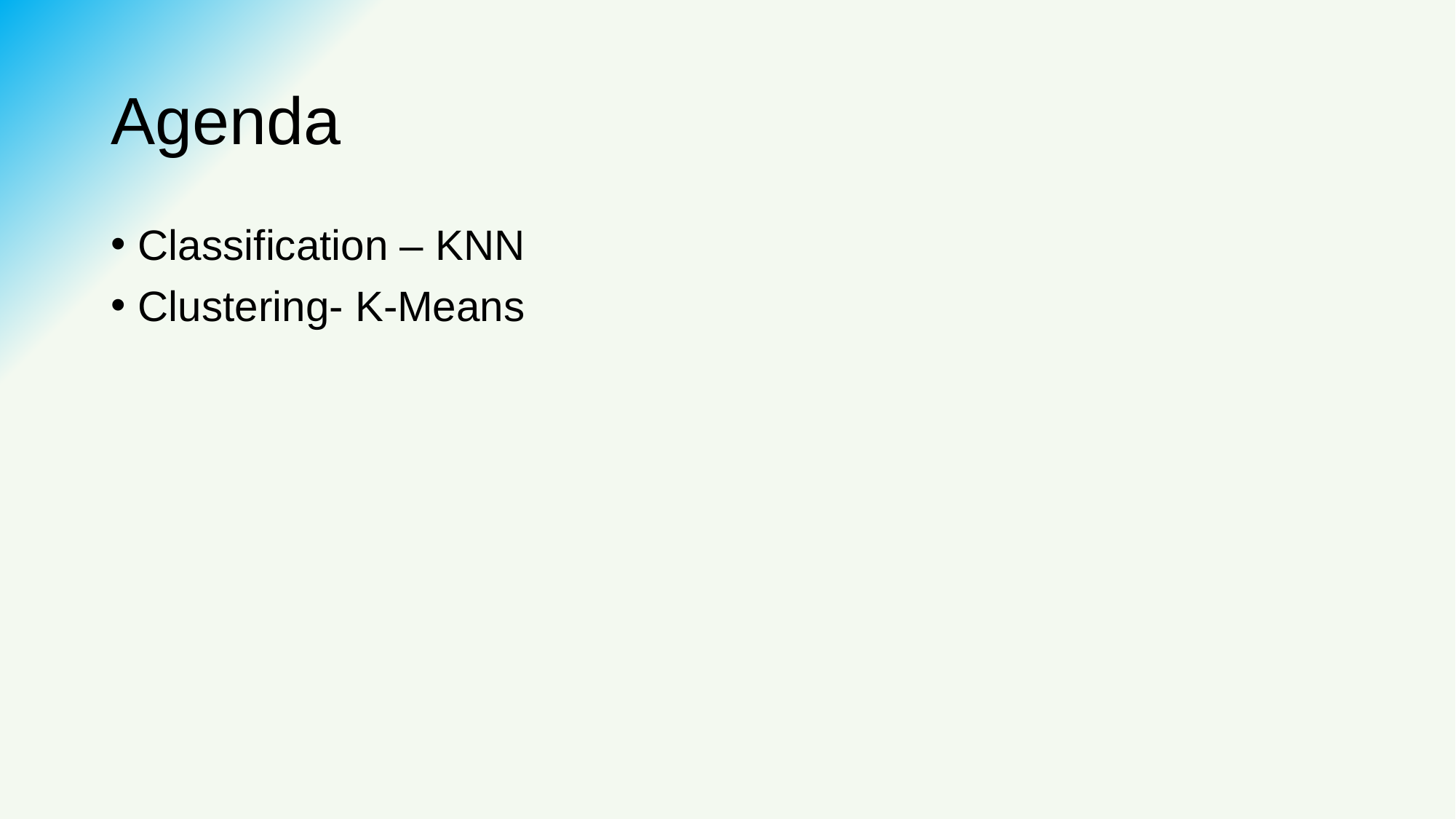

# Agenda
Classification – KNN
Clustering- K-Means